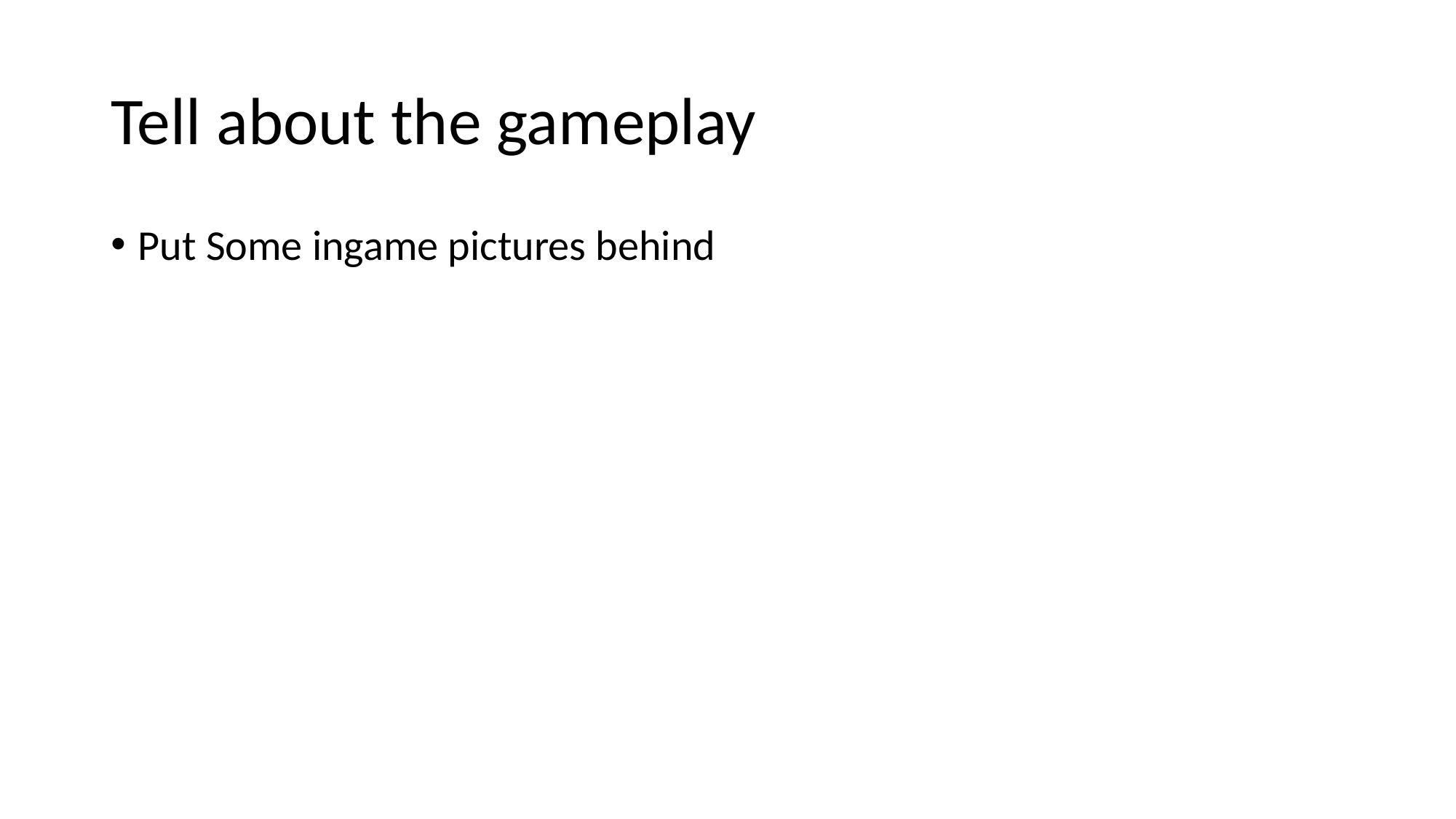

# Tell about the gameplay
Put Some ingame pictures behind